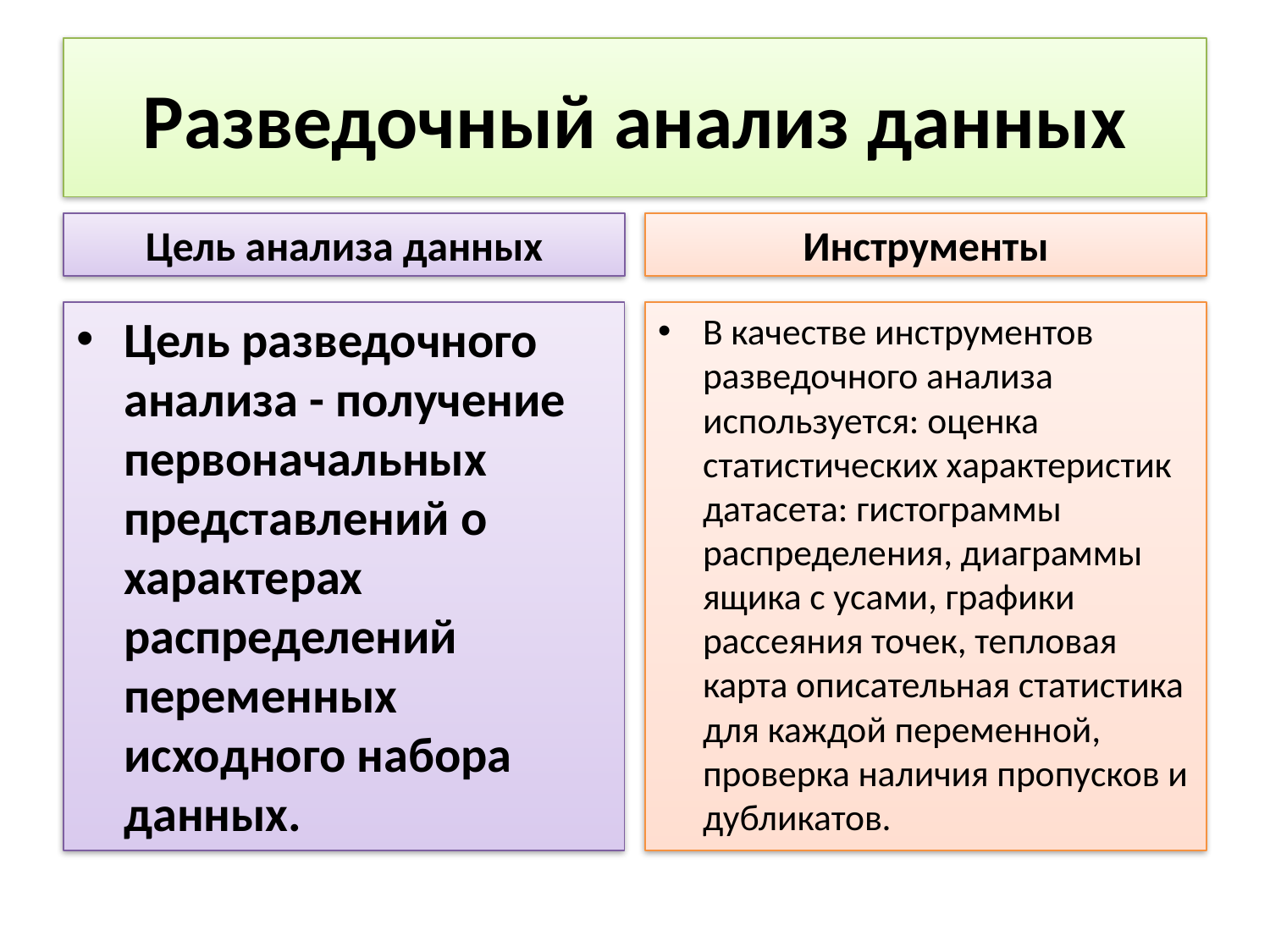

# Разведочный анализ данных
Цель анализа данных
Инструменты
Цель разведочного анализа - получение первоначальных представлений о характерах распределений переменных исходного набора данных.

В качестве инструментов разведочного анализа используется: оценка статистических характеристик датасета: гистограммы распределения, диаграммы ящика с усами, графики рассеяния точек, тепловая карта описательная статистика для каждой переменной, проверка наличия пропусков и дубликатов.